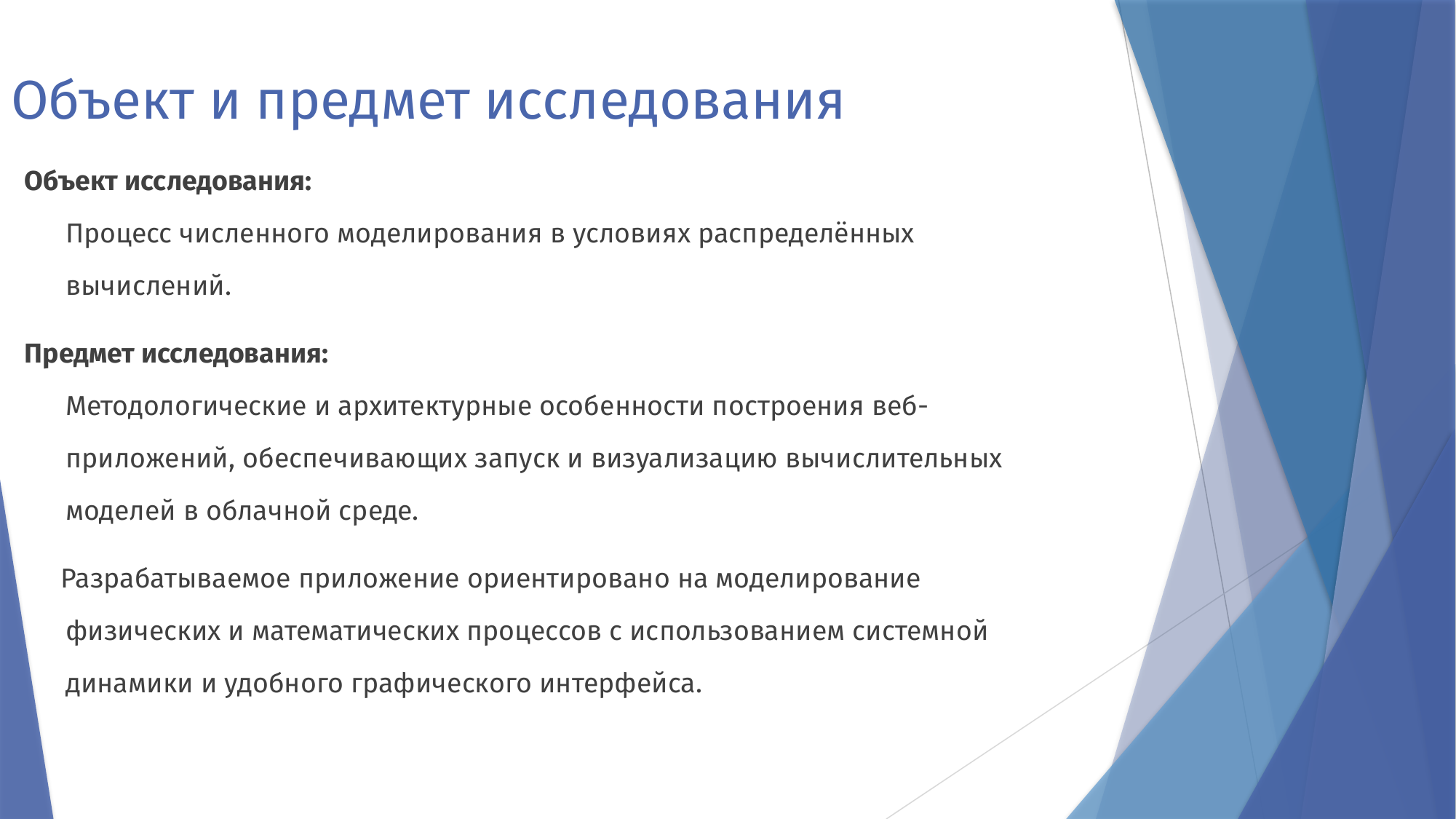

# Объект и предмет исследования
Объект исследования:
Процесс численного моделирования в условиях распределённых вычислений.
Предмет исследования:
Методологические и архитектурные особенности построения веб-приложений, обеспечивающих запуск и визуализацию вычислительных моделей в облачной среде.
     Разрабатываемое приложение ориентировано на моделирование физических и математических процессов с использованием системной динамики и удобного графического интерфейса.